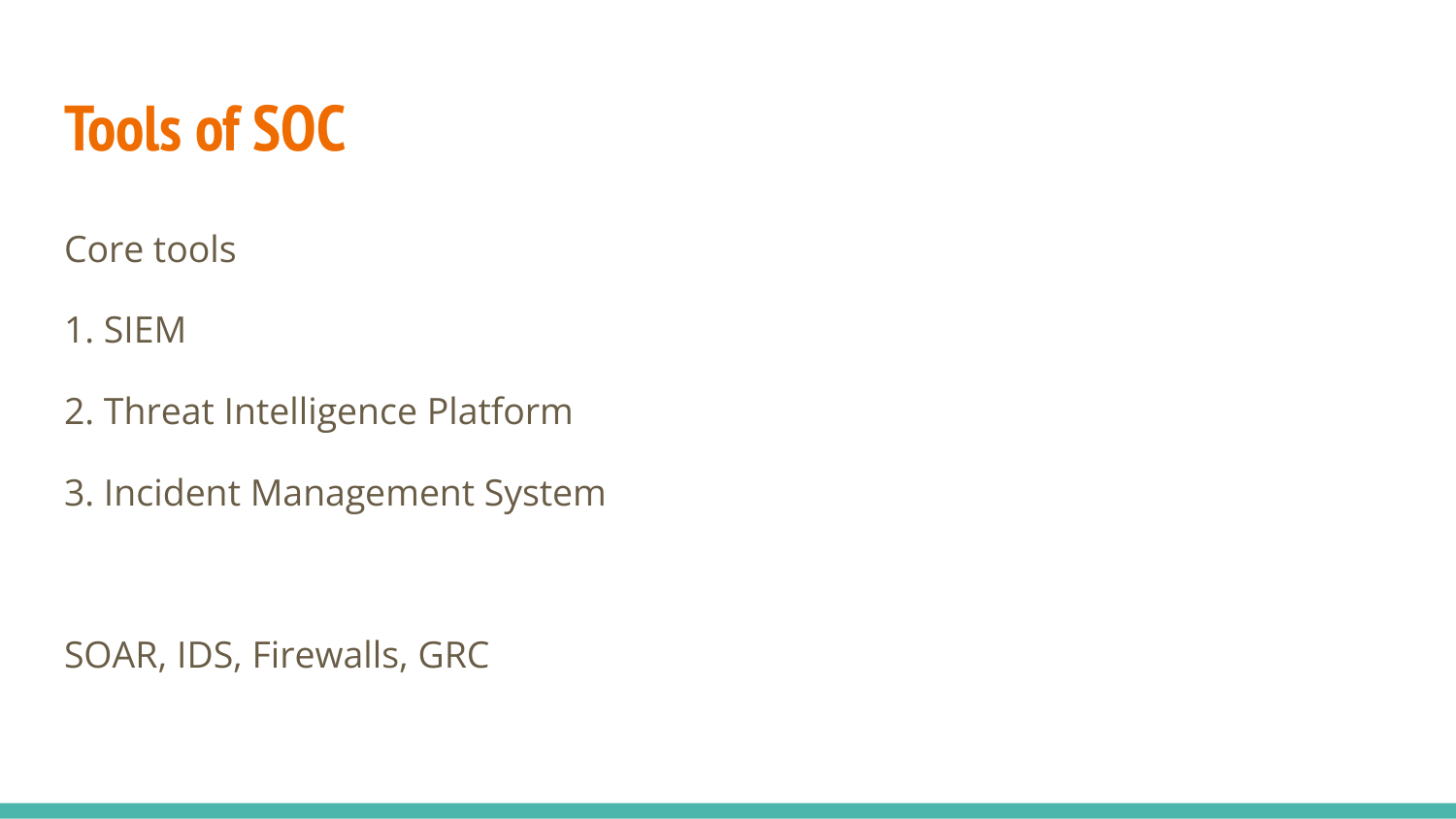

# Tools of SOC
Core tools
1. SIEM
2. Threat Intelligence Platform
3. Incident Management System

SOAR, IDS, Firewalls, GRC